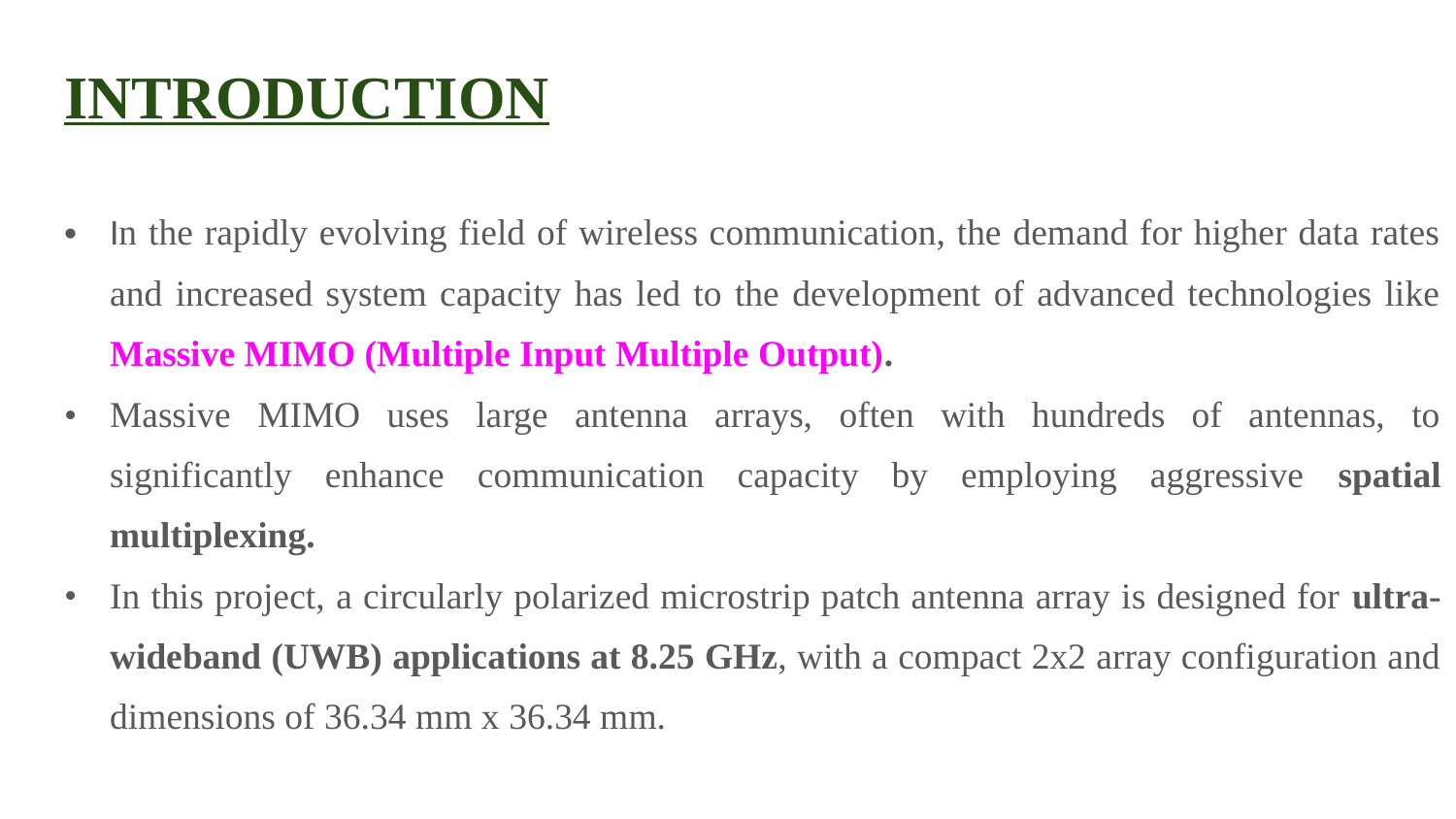

# INTRODUCTION
In the rapidly evolving field of wireless communication, the demand for higher data rates and increased system capacity has led to the development of advanced technologies like Massive MIMO (Multiple Input Multiple Output).
Massive MIMO uses large antenna arrays, often with hundreds of antennas, to significantly enhance communication capacity by employing aggressive spatial multiplexing.
In this project, a circularly polarized microstrip patch antenna array is designed for ultra-wideband (UWB) applications at 8.25 GHz, with a compact 2x2 array configuration and dimensions of 36.34 mm x 36.34 mm.